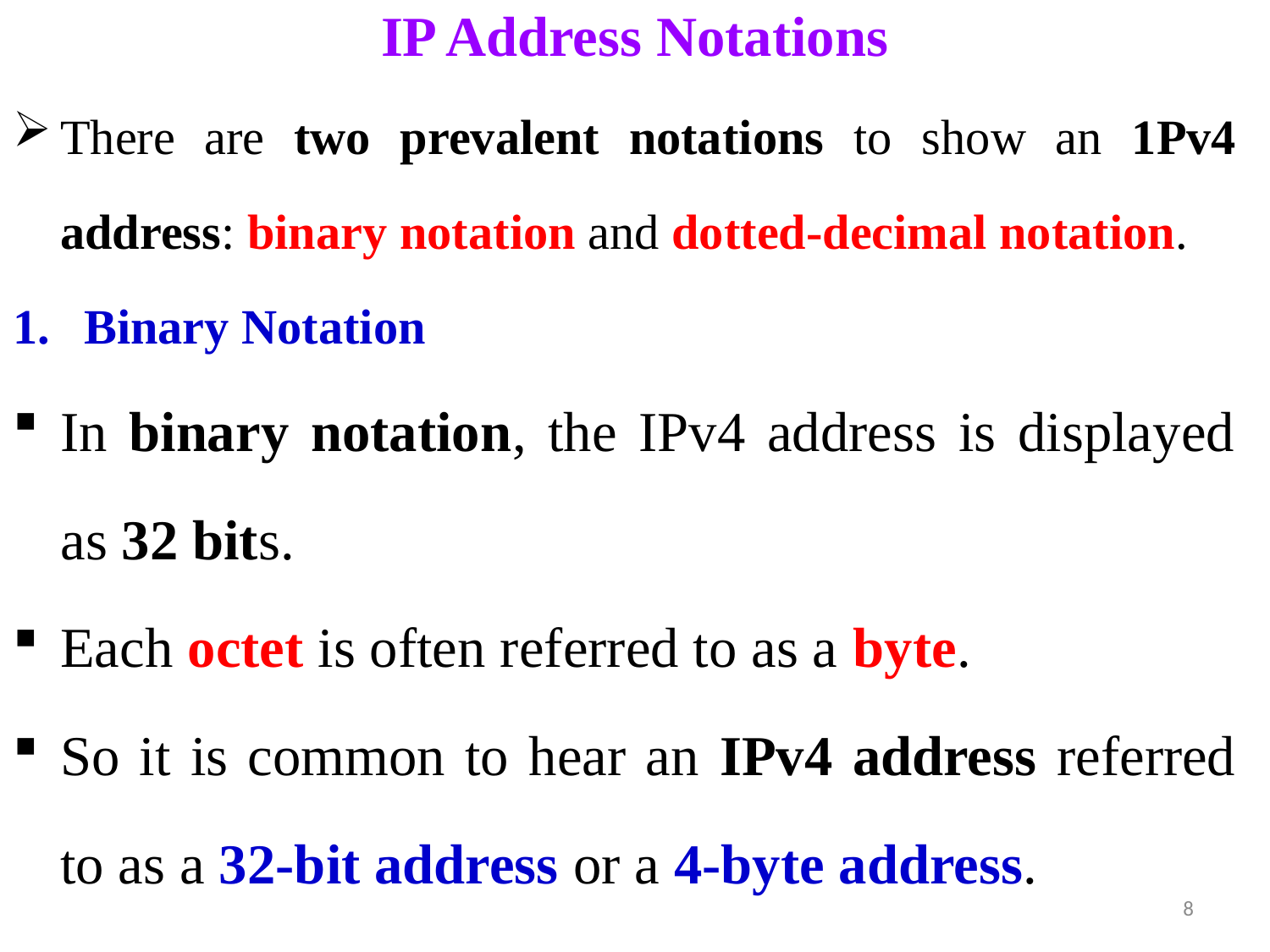

# IP Address Notations
There are two prevalent notations to show an 1Pv4 address: binary notation and dotted-decimal notation.
Binary Notation
In binary notation, the IPv4 address is displayed as 32 bits.
Each octet is often referred to as a byte.
So it is common to hear an IPv4 address referred to as a 32-bit address or a 4-byte address.
8